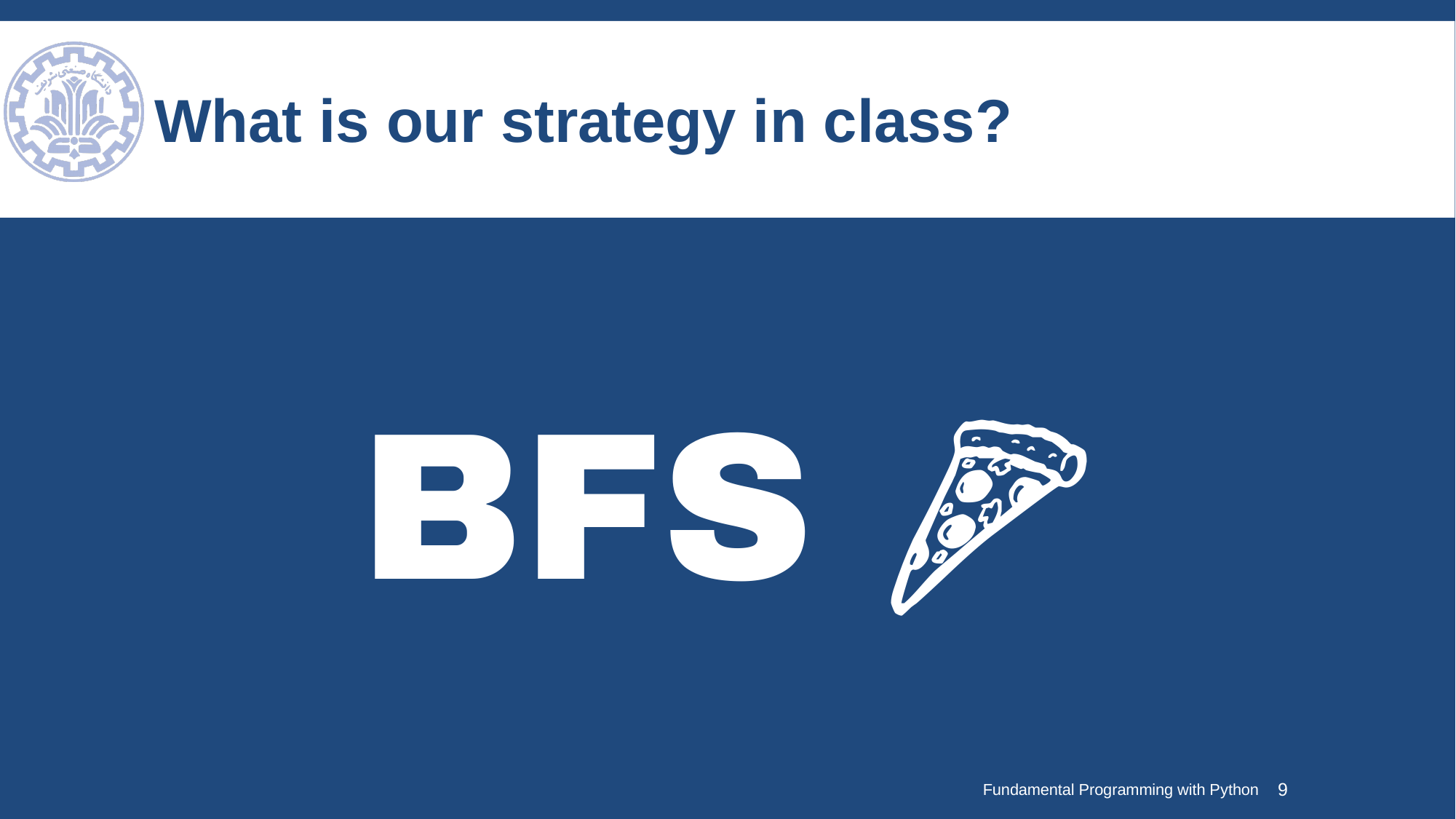

# What is our strategy in class?

BFS 🍕
Fundamental Programming with Python
9